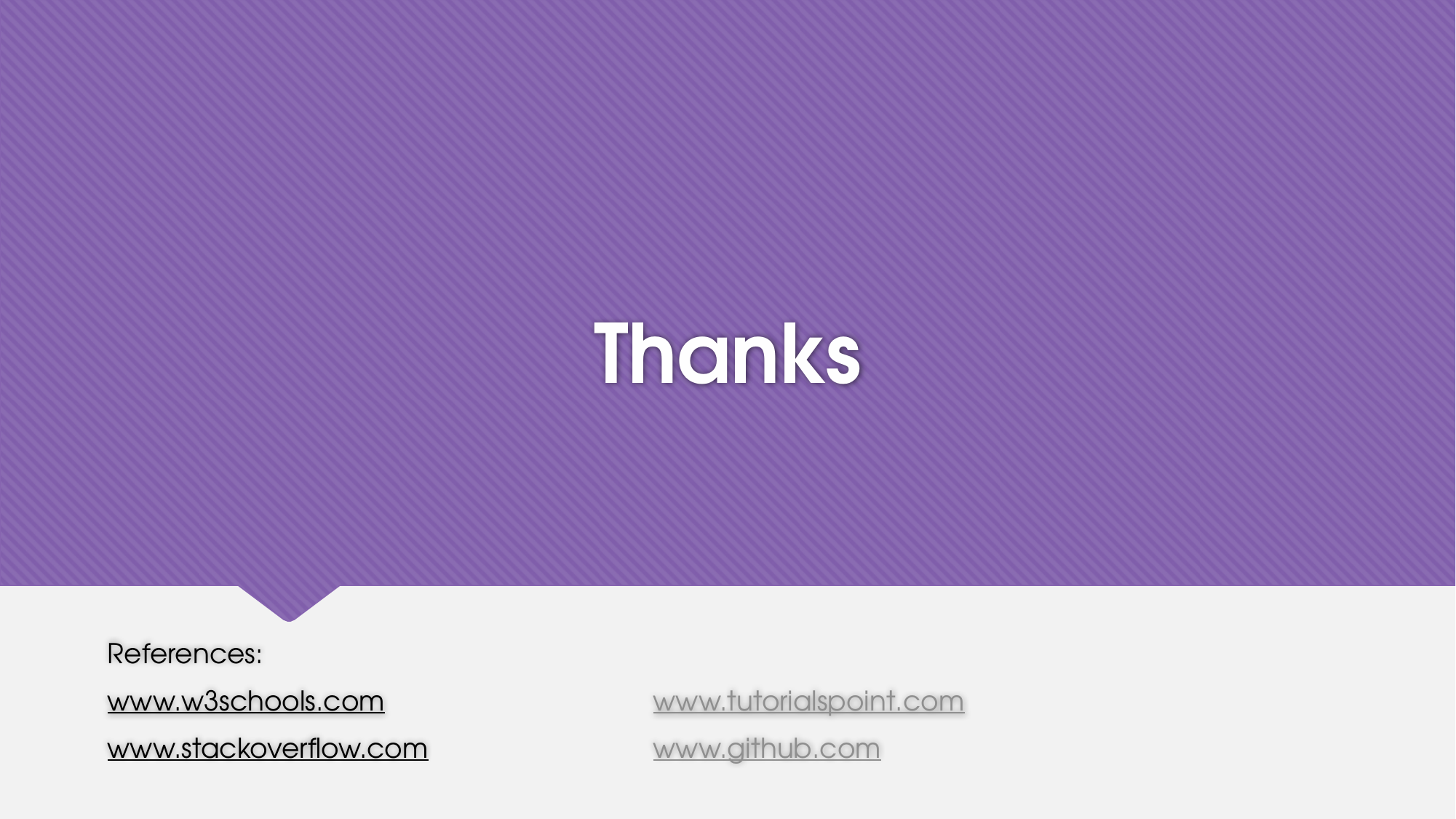

# Thanks
References:
www.w3schools.com			www.tutorialspoint.com
www.stackoverflow.com    		www.github.com